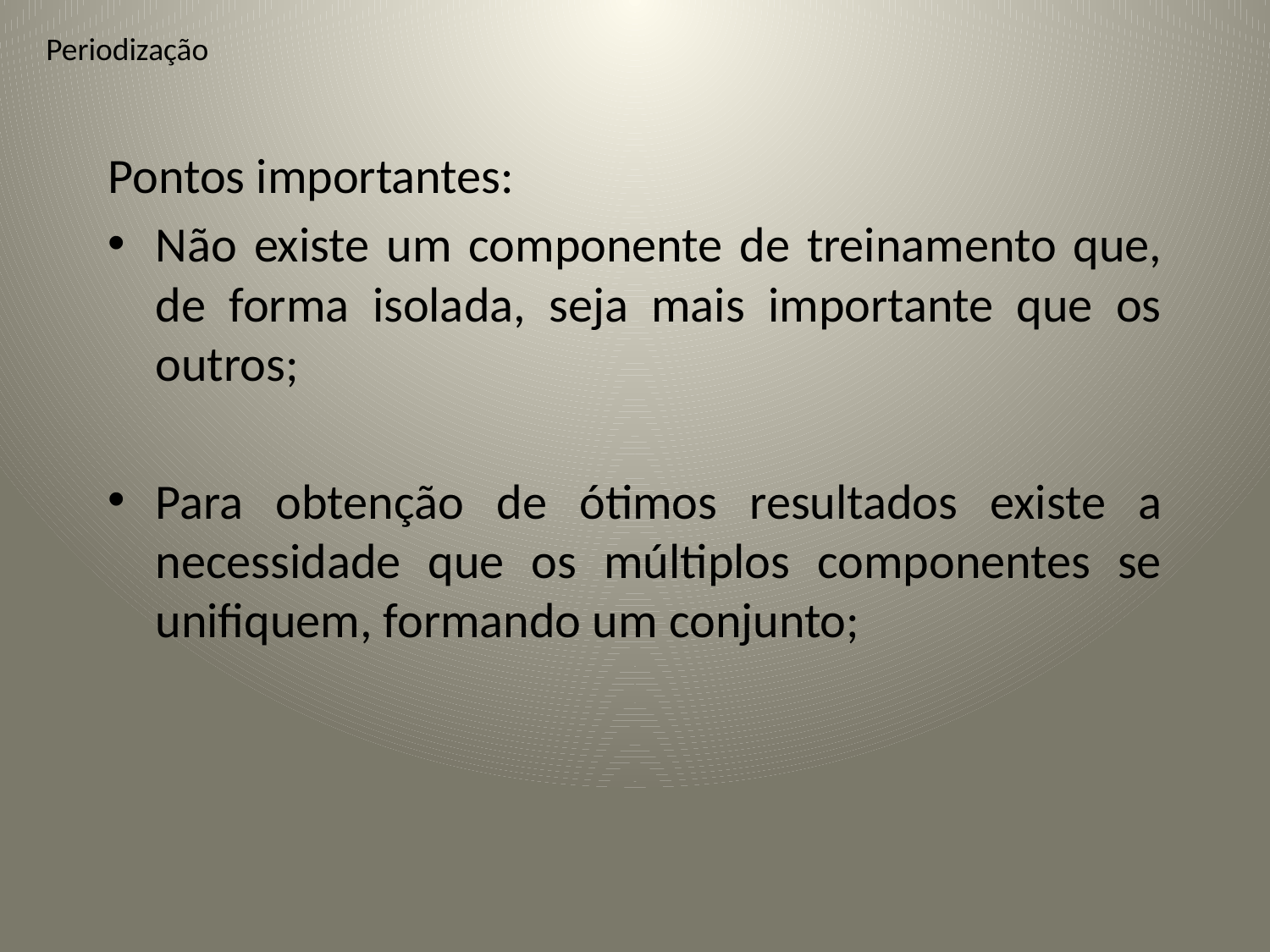

# Periodização
Pontos importantes:
Não existe um componente de treinamento que, de forma isolada, seja mais importante que os outros;

Para obtenção de ótimos resultados existe a necessidade que os múltiplos componentes se unifiquem, formando um conjunto;